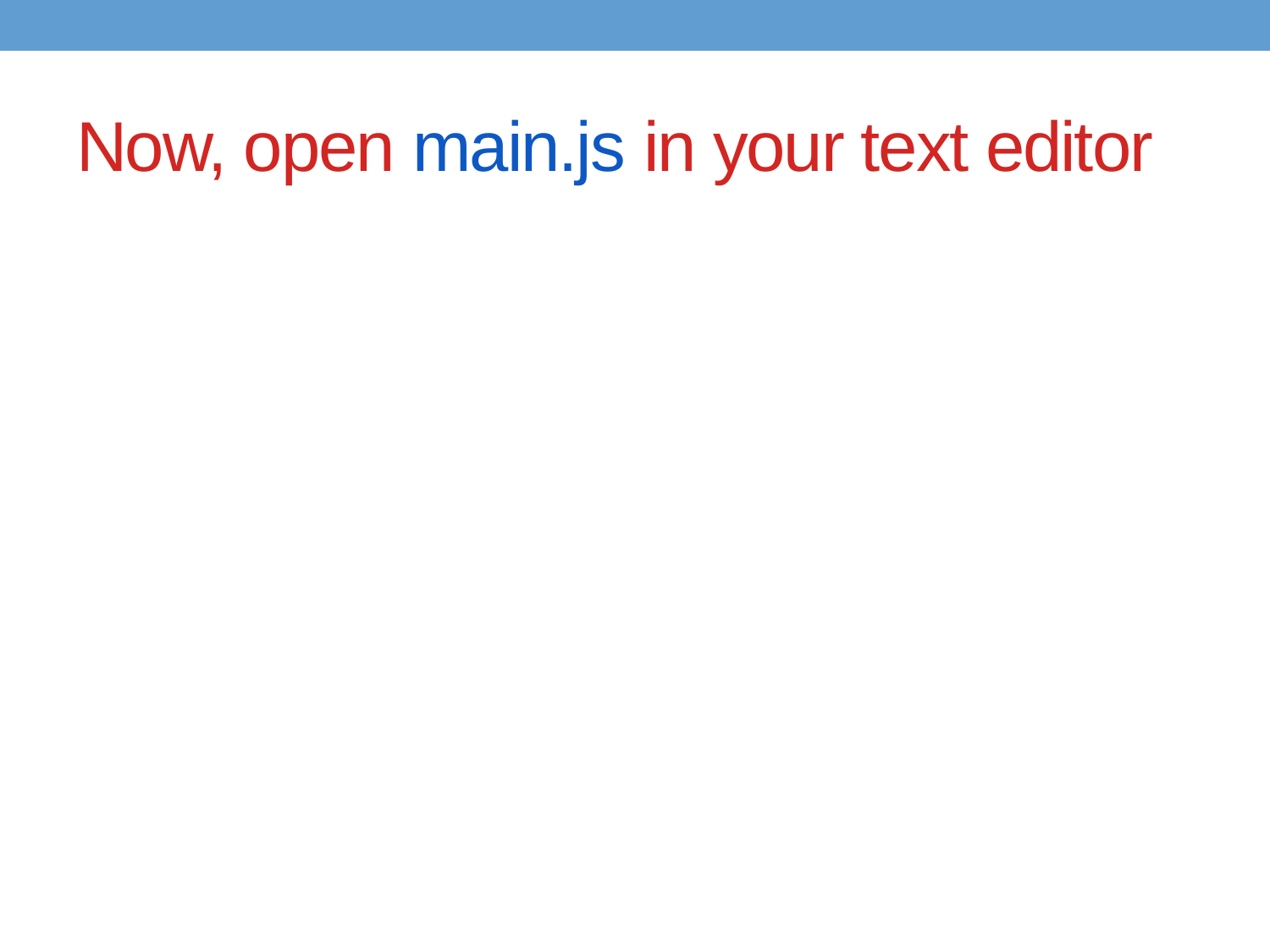

# Now, open main.js in your text editor